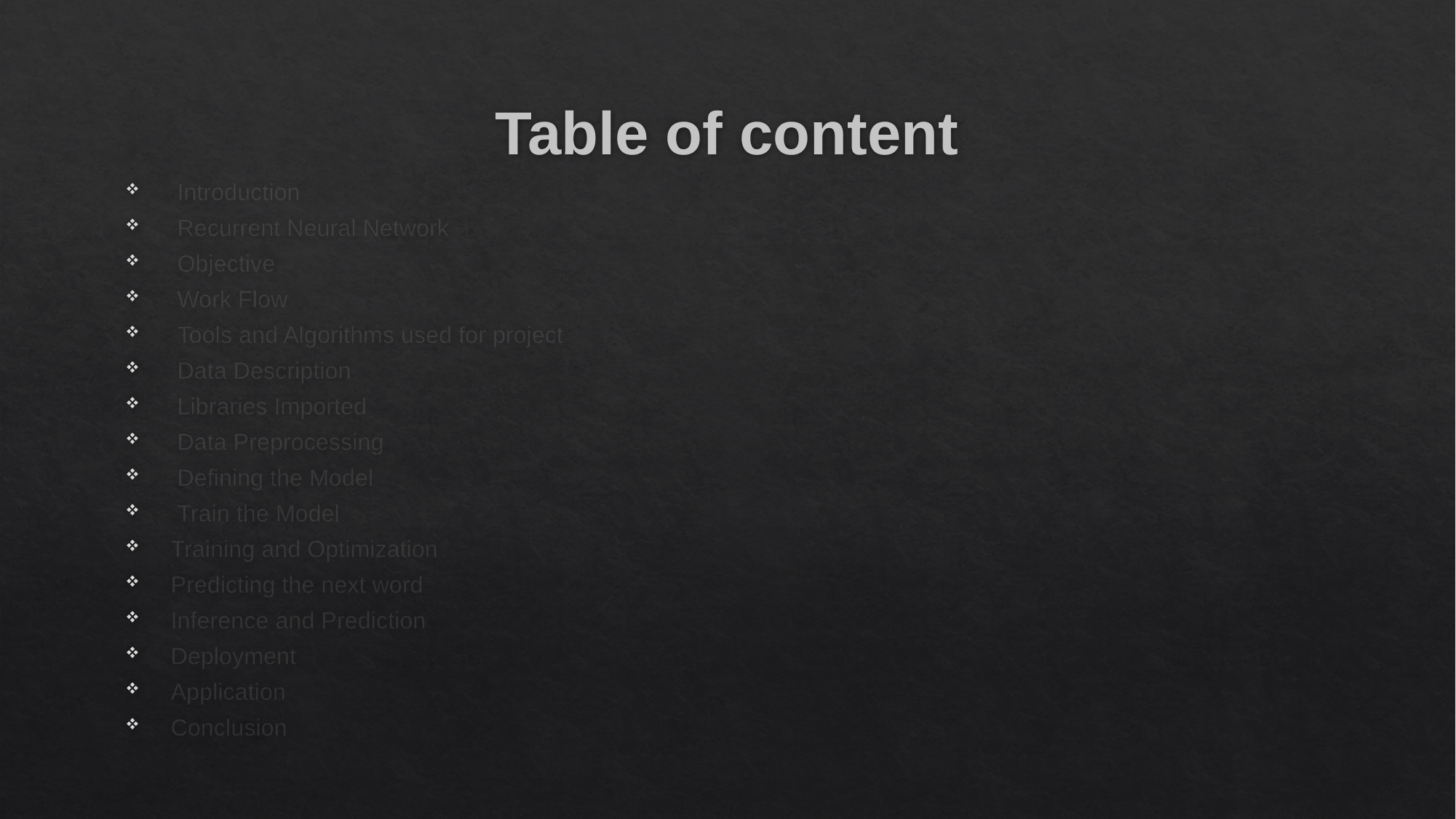

# Table of content
 Introduction
 Recurrent Neural Network
 Objective
 Work Flow
 Tools and Algorithms used for project
 Data Description
 Libraries Imported
 Data Preprocessing
 Defining the Model
 Train the Model
Training and Optimization
Predicting the next word
Inference and Prediction
Deployment
Application
Conclusion